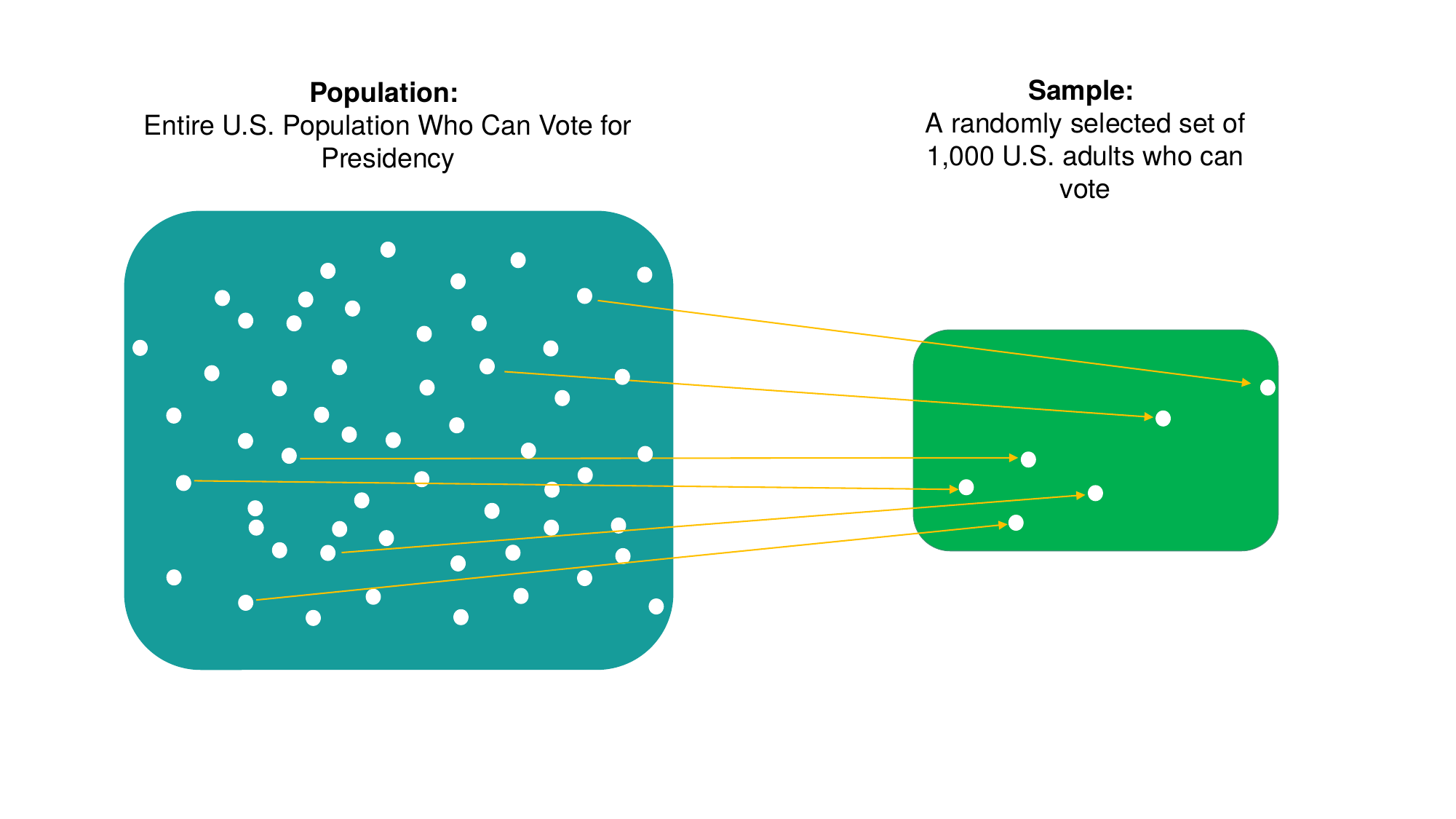

Sample:
A randomly selected set of 1,000 U.S. adults who can vote
Population:
Entire U.S. Population Who Can Vote for Presidency